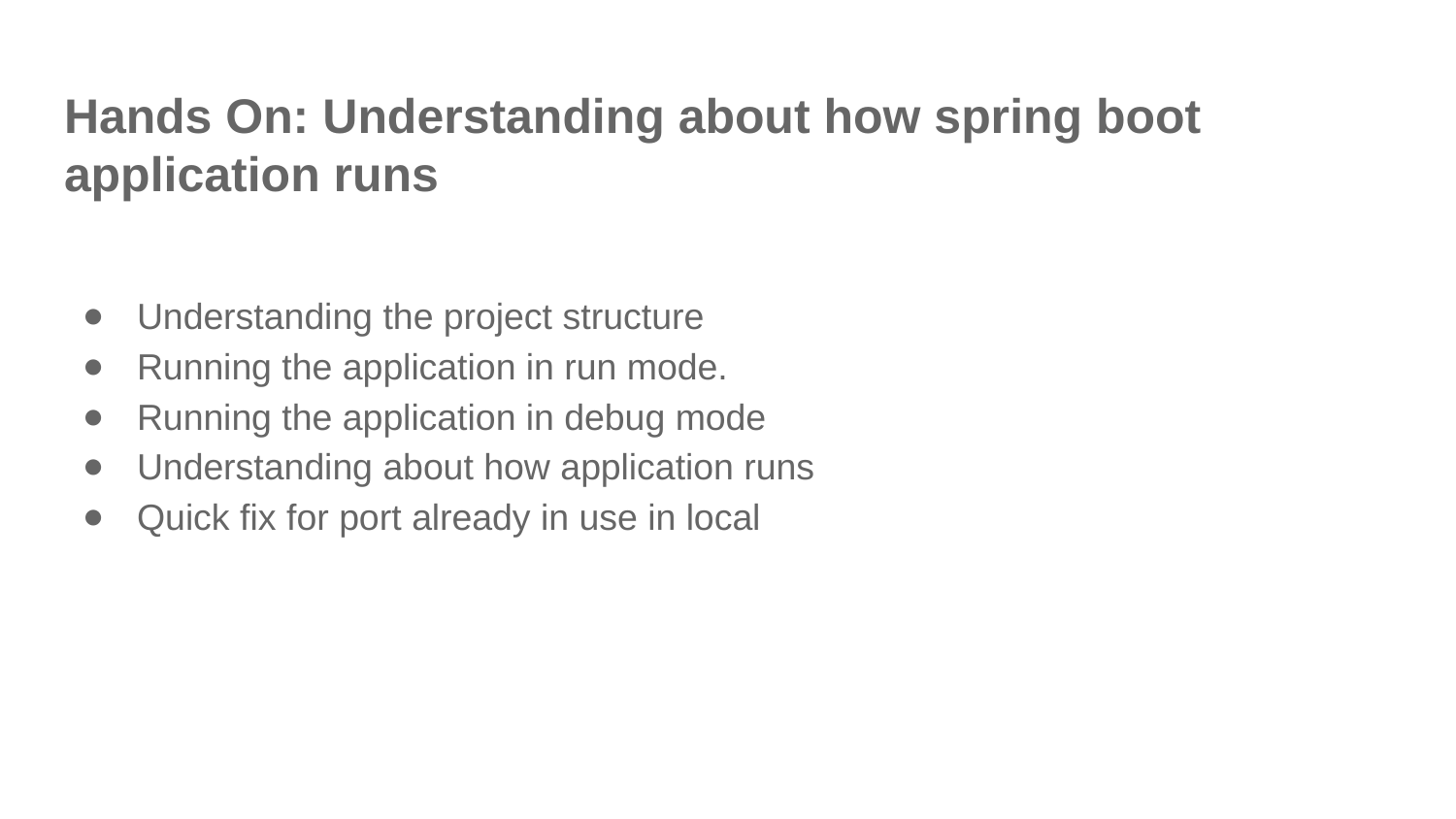

# Hands On: Understanding about how spring boot application runs

Understanding the project structure
Running the application in run mode.
Running the application in debug mode
Understanding about how application runs
Quick fix for port already in use in local